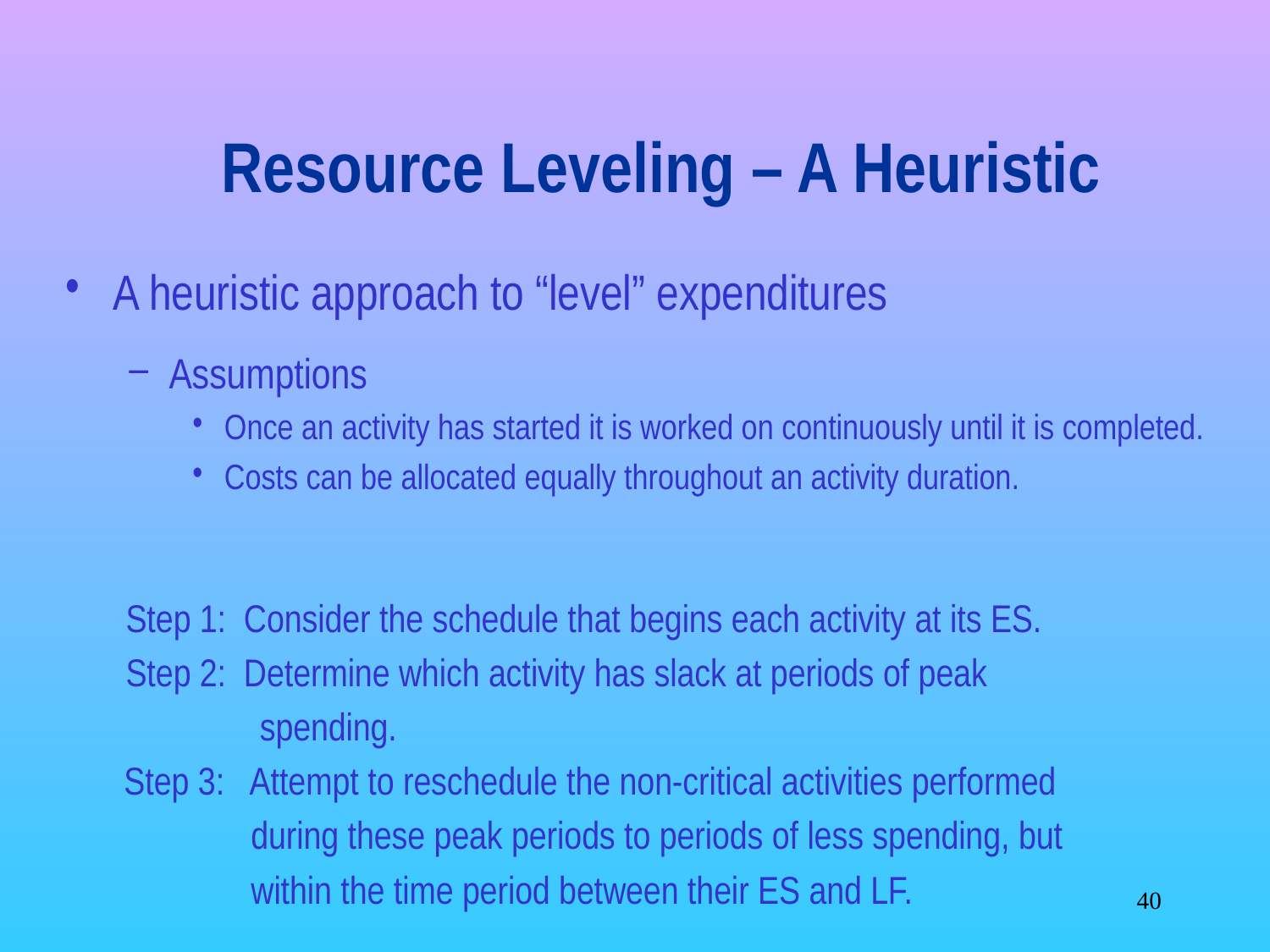

# Resource Leveling – A Heuristic
A heuristic approach to “level” expenditures

Assumptions
Once an activity has started it is worked on continuously until it is completed.
Costs can be allocated equally throughout an activity duration.
  Step 1:  Consider the schedule that begins each activity at its ES.
  Step 2:  Determine which activity has slack at periods of peak
    	 spending.
Step 3:   Attempt to reschedule the non-critical activities performed
   	during these peak periods to periods of less spending, but
          	within the time period between their ES and LF.
40